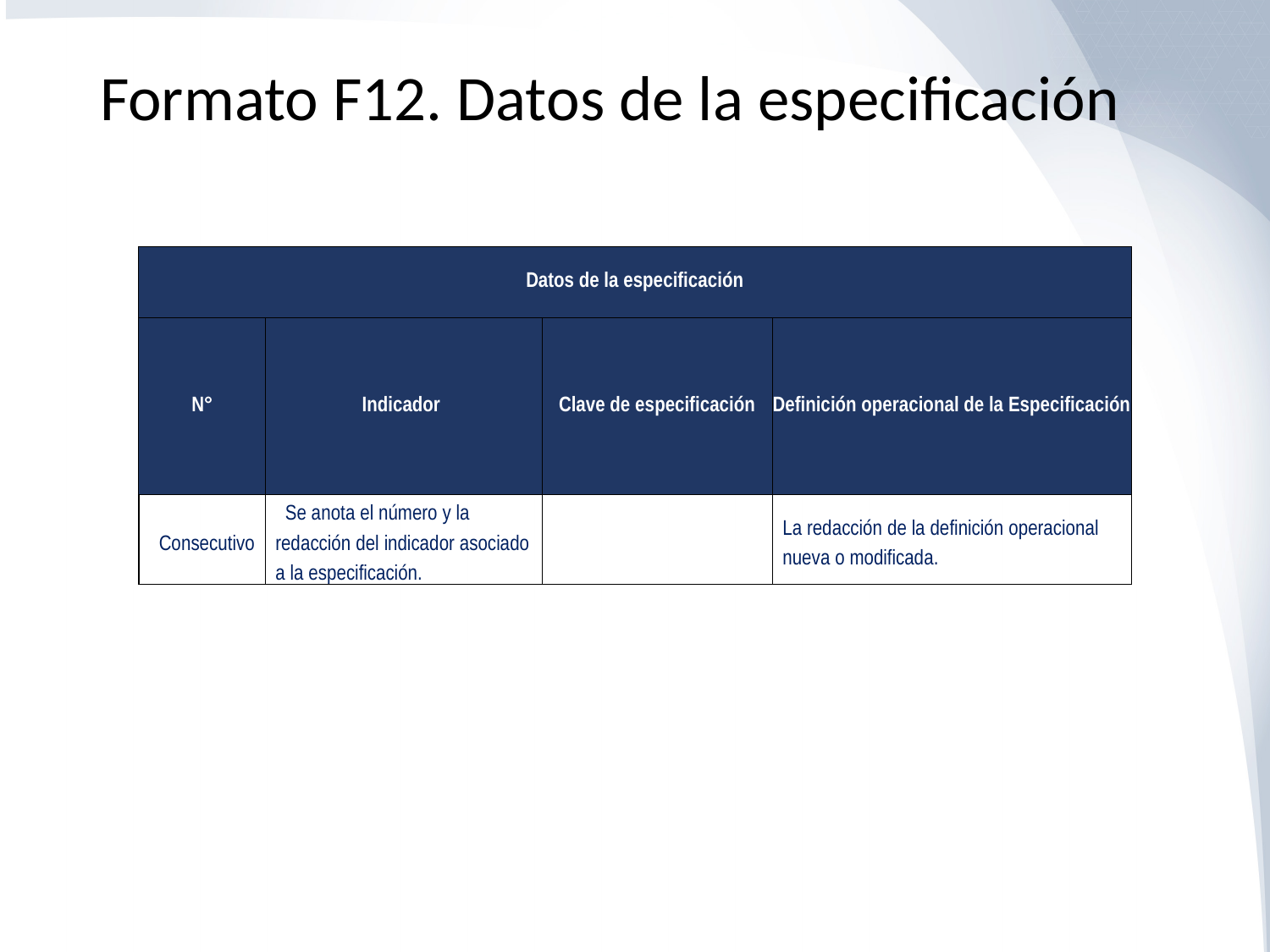

# Formato F12. Datos de la especificación
| Datos de la especificación |  |  |  |
| --- | --- | --- | --- |
| N° | Indicador | Clave de especificación | Definición operacional de la Especificación |
| Consecutivo | Se anota el número y la redacción del indicador asociado a la especificación. |  | La redacción de la definición operacional nueva o modificada. |